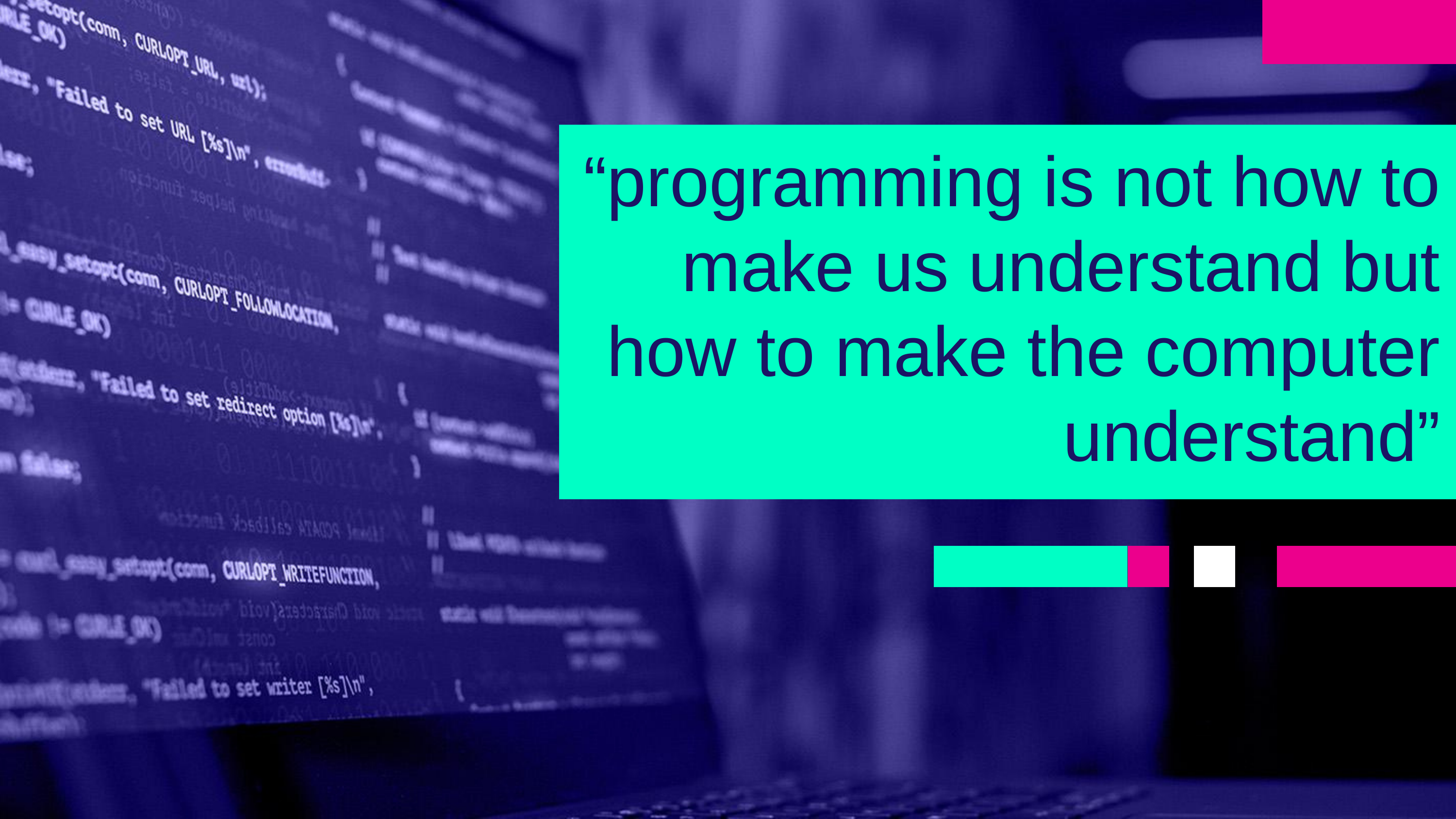

“programming is not how to make us understand but how to make the computer understand”